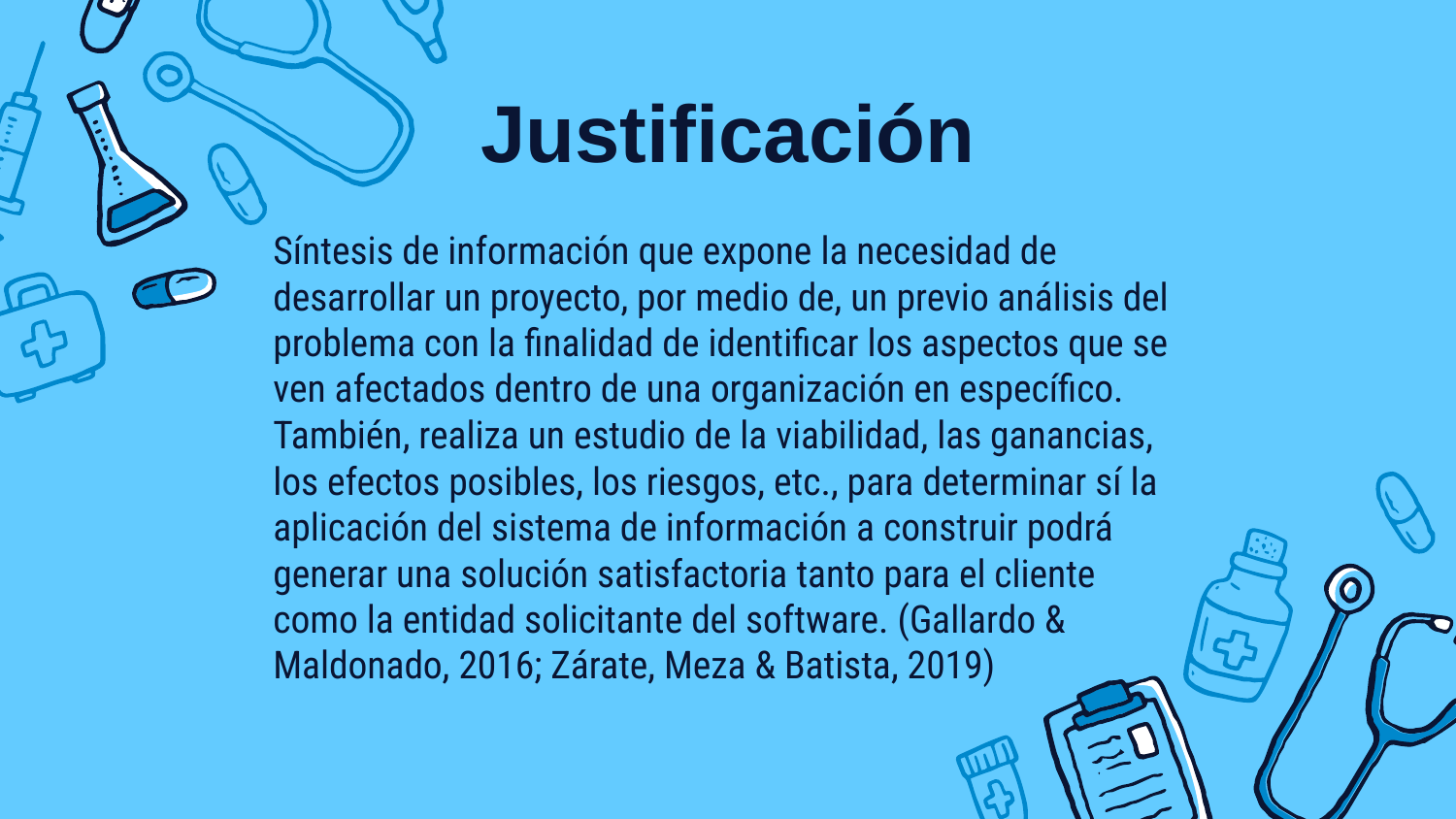

Justificación
Síntesis de información que expone la necesidad de desarrollar un proyecto, por medio de, un previo análisis del problema con la finalidad de identificar los aspectos que se ven afectados dentro de una organización en específico. También, realiza un estudio de la viabilidad, las ganancias, los efectos posibles, los riesgos, etc., para determinar sí la aplicación del sistema de información a construir podrá generar una solución satisfactoria tanto para el cliente como la entidad solicitante del software. (Gallardo & Maldonado, 2016; Zárate, Meza & Batista, 2019)